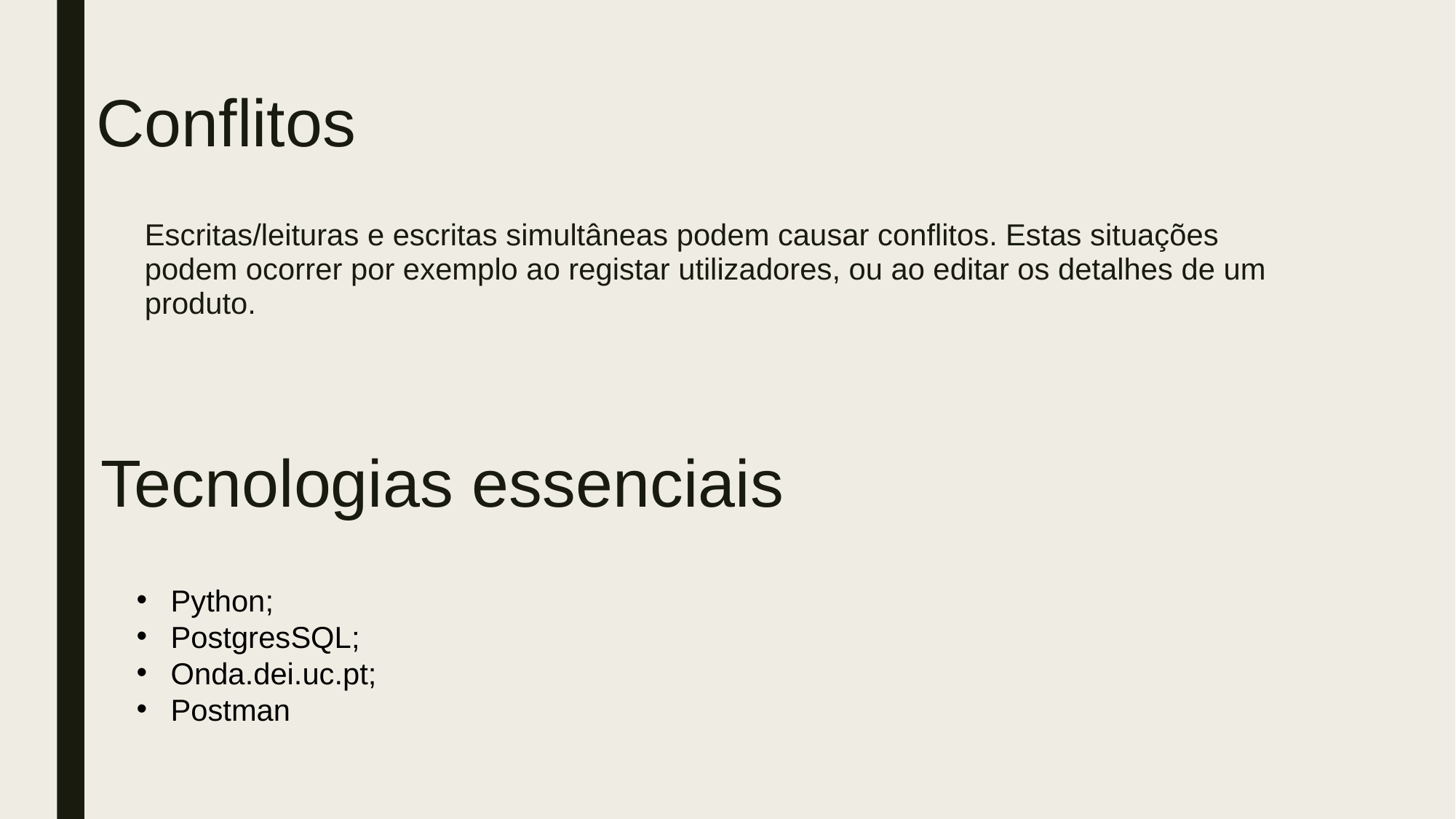

# Conflitos
Escritas/leituras e escritas simultâneas podem causar conflitos. Estas situações podem ocorrer por exemplo ao registar utilizadores, ou ao editar os detalhes de um produto.
Tecnologias essenciais
Python;
PostgresSQL;
Onda.dei.uc.pt;
Postman